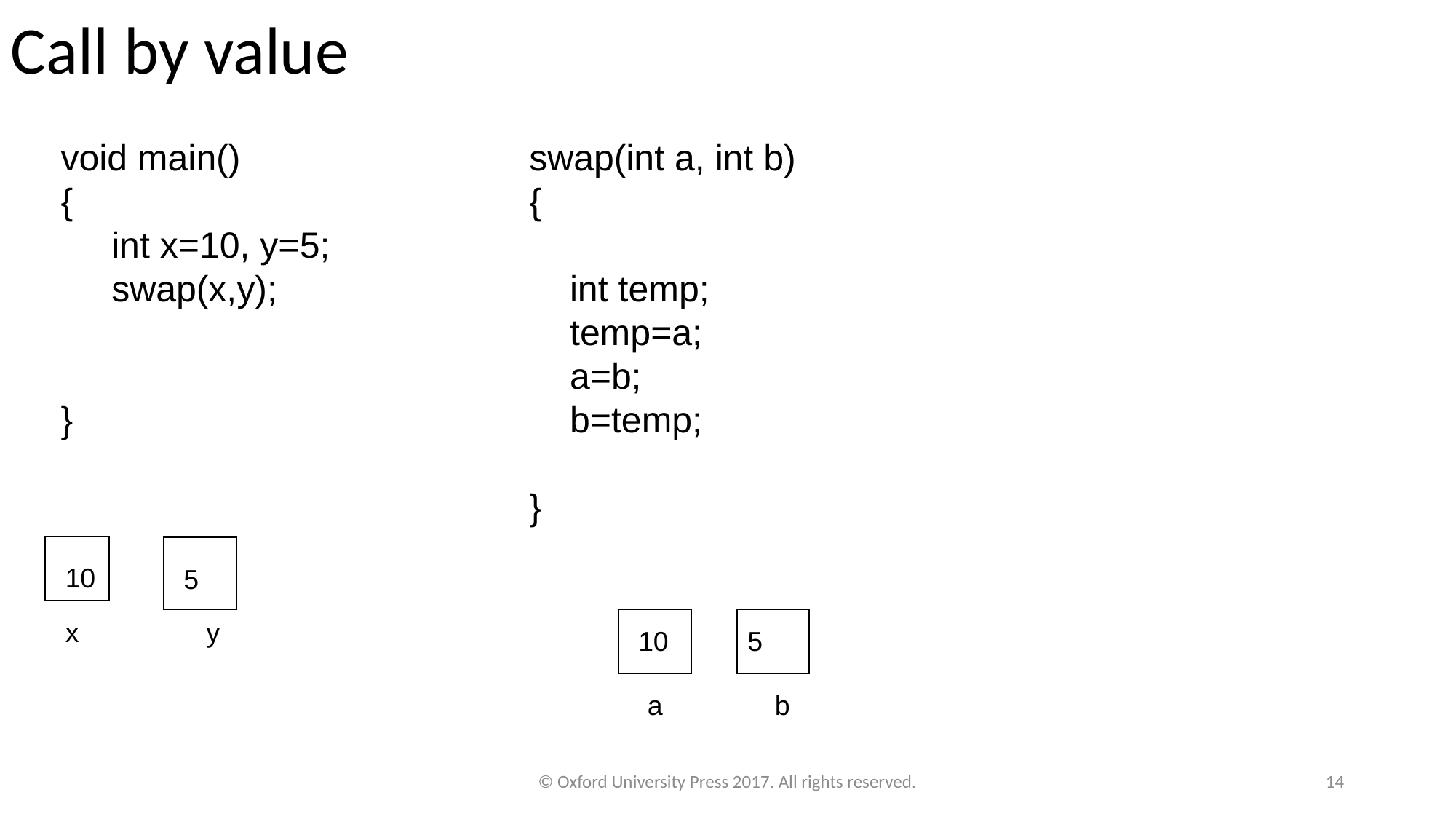

Call by value
void main()
{
     int x=10, y=5;
     swap(x,y);

}
swap(int a, int b)
{

    int temp;
    temp=a;
    a=b;
    b=temp;

}

10
5
x
y

10
5
a
b
© Oxford University Press 2017. All rights reserved.
14